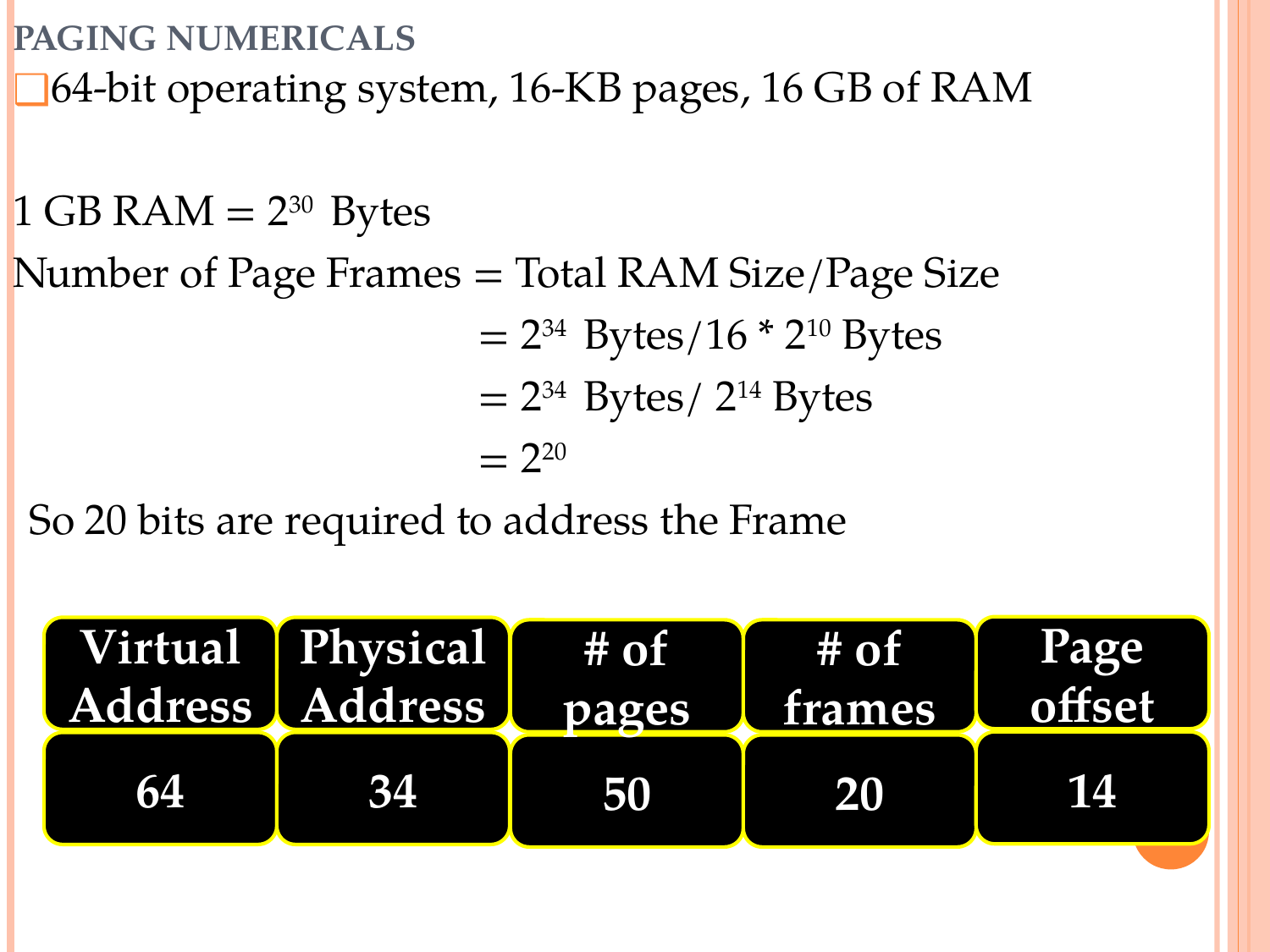

# PAGING NUMERICALS
64-bit operating system, 16-KB pages, 16 GB of RAM

1 GB RAM = 230  Bytes
Number of Page Frames = Total RAM Size/Page Size
                                            = 234  Bytes/16 * 210 Bytes
                                            = 234  Bytes/ 214 Bytes
                                            = 220
  So 20 bits are required to address the Frame

Page offset
Virtual Address
Physical Address
# of pages
# of frames
14
64
34
50
20